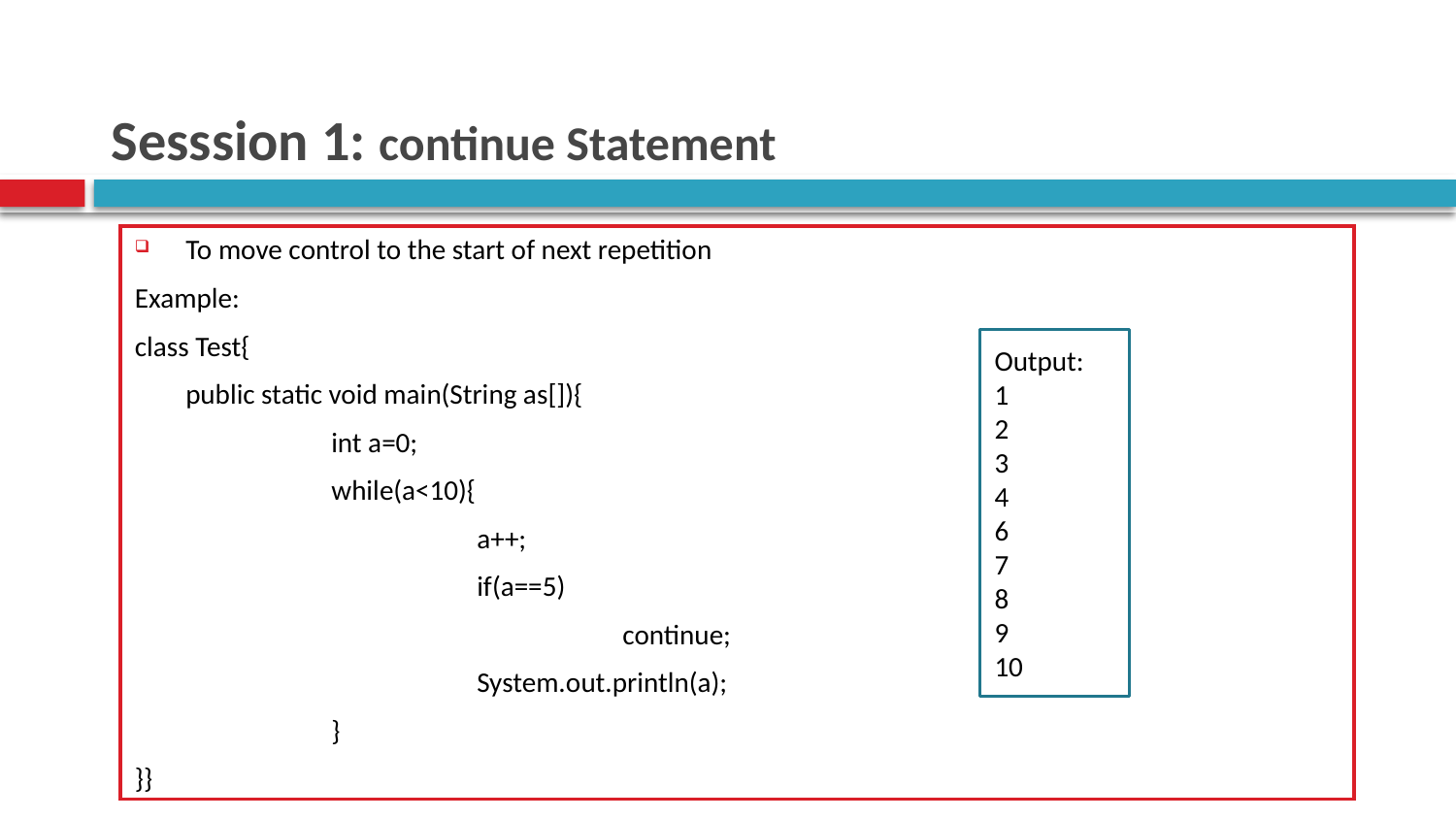

# Sesssion 1: continue Statement

To move control to the start of next repetition
Example:
class Test{
	public static void main(String as[]){
		int a=0;
		while(a<10){
			a++;
			if(a==5)
				continue;
			System.out.println(a);
		}
}}

Output:
1
2
3
4
6
7
8
9
10